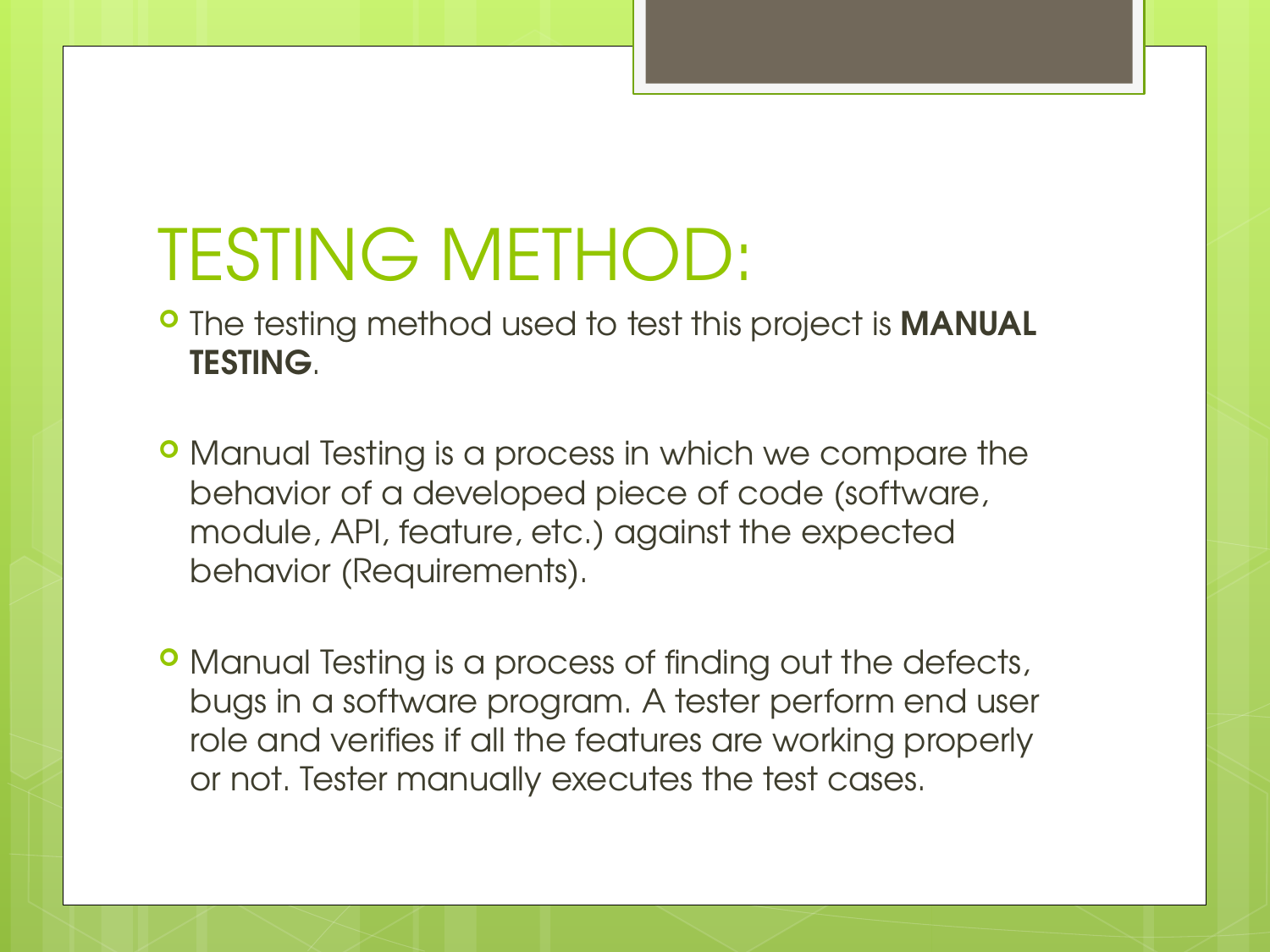

# TESTING METHOD:
The testing method used to test this project is MANUAL TESTING.

Manual Testing is a process in which we compare the behavior of a developed piece of code (software, module, API, feature, etc.) against the expected behavior (Requirements).

Manual Testing is a process of finding out the defects, bugs in a software program. A tester perform end user role and verifies if all the features are working properly or not. Tester manually executes the test cases.